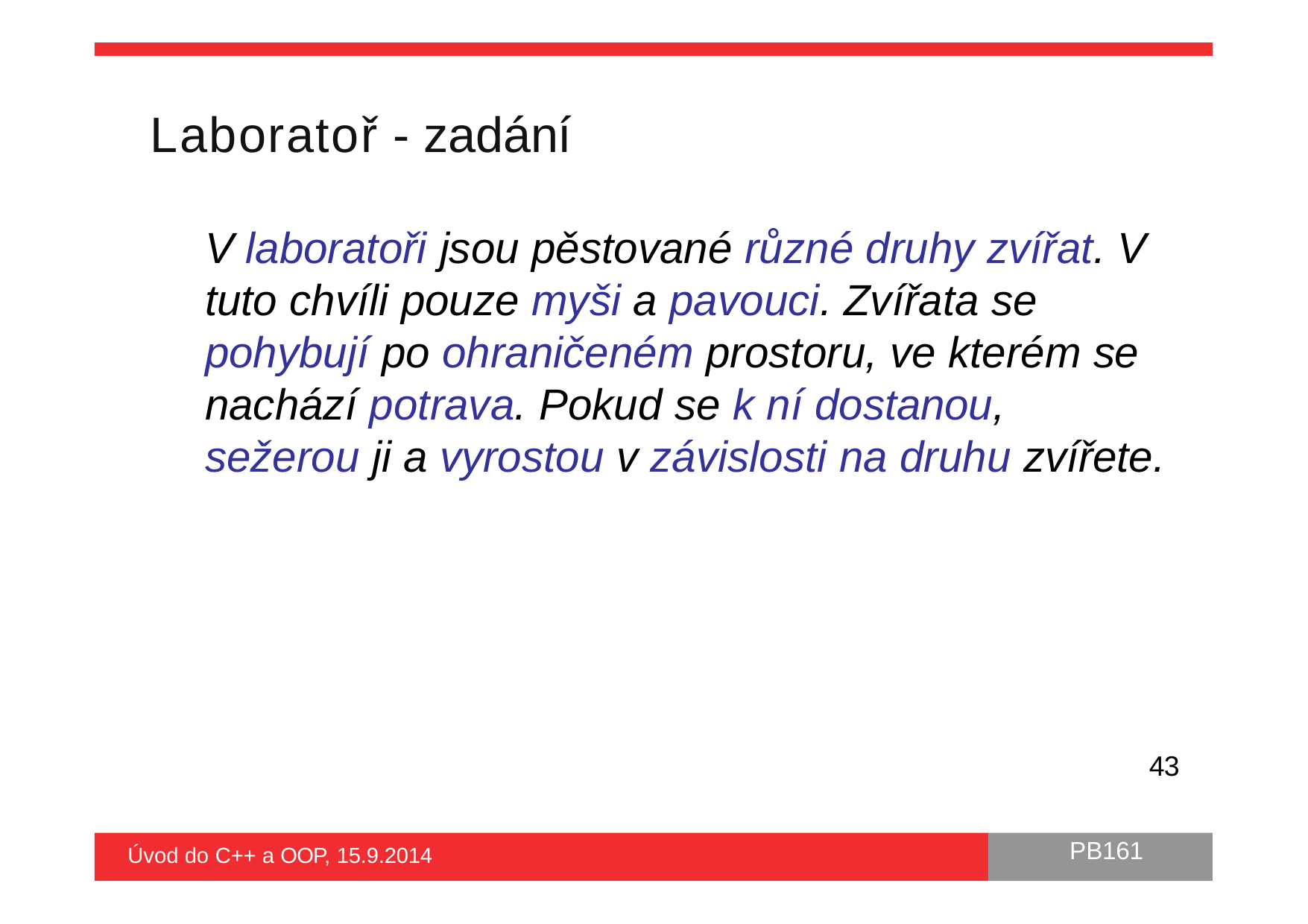

# Laboratoř - zadání
V laboratoři jsou pěstované různé druhy zvířat. V tuto chvíli pouze myši a pavouci. Zvířata se pohybují po ohraničeném prostoru, ve kterém se nachází potrava. Pokud se k ní dostanou, sežerou ji a vyrostou v závislosti na druhu zvířete.
43
PB161
Úvod do C++ a OOP, 15.9.2014